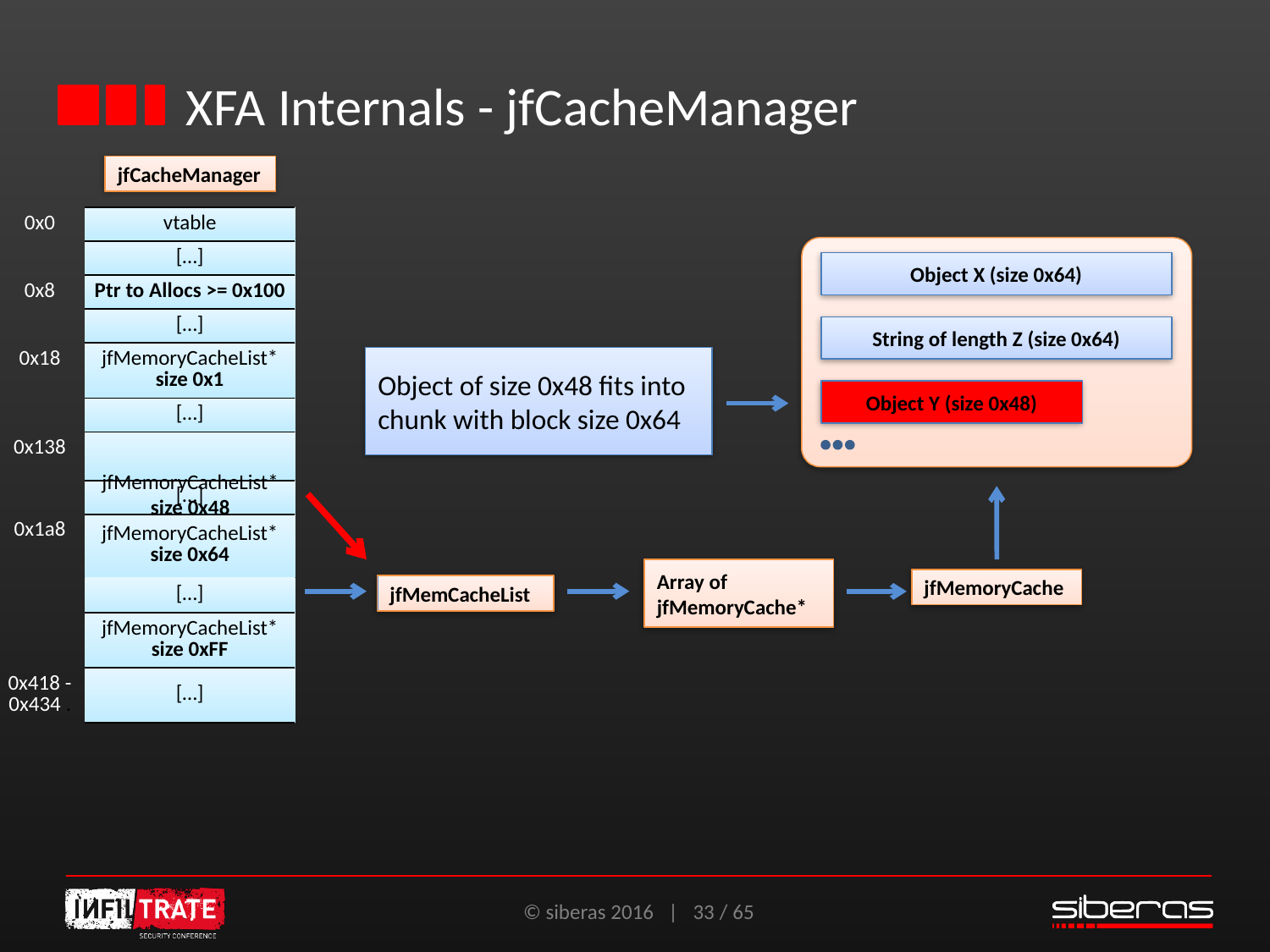

# XFA Internals - jfCacheManager
jfCacheManager
| 0x0 | vtable |
| --- | --- |
|  | […] |
| 0x8 | Ptr to Allocs >= 0x100 |
|  | […] |
| 0x18 | jfMemoryCacheList\* size 0x1 |
|  | […] |
| 0x138 |  |
|  | […] |
| 0x1a8 | jfMemoryCacheList\* size 0x64 |
|  | […] |
|  |  |
|  | jfMemoryCacheList\* size 0xFF |
| 0x418 - 0x434 . | […] |

Object X (size 0x64)
String of length Z (size 0x64)
Object of size 0x48 fits into chunk with block size 0x64
Object Y (size 0x48)

jfMemoryCacheList*
size 0x48
Array of
jfMemoryCache*
jfMemoryCache
jfMemCacheList